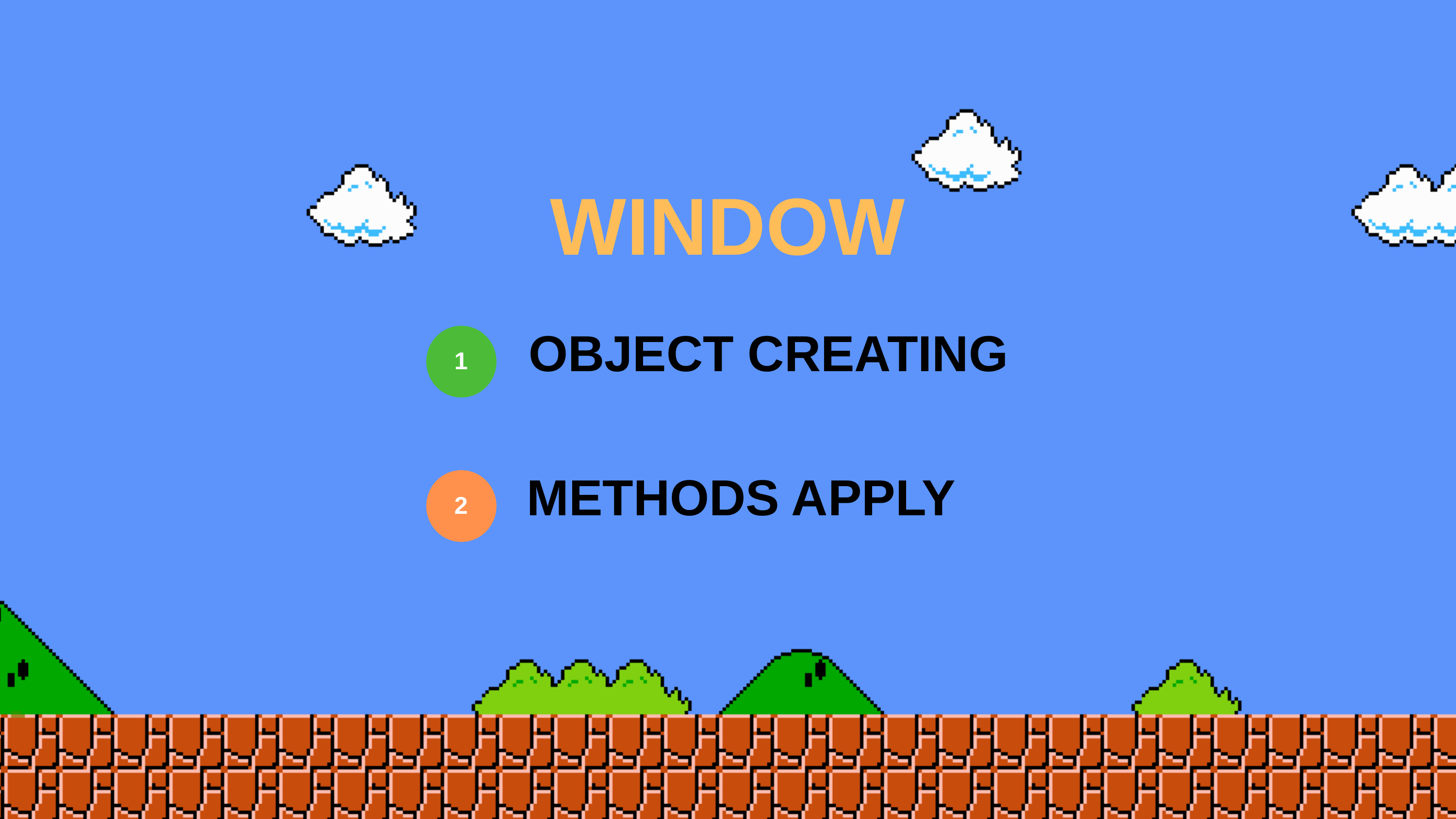

WINDOW
OBJECT CREATING

1
METHODS APPLY

2